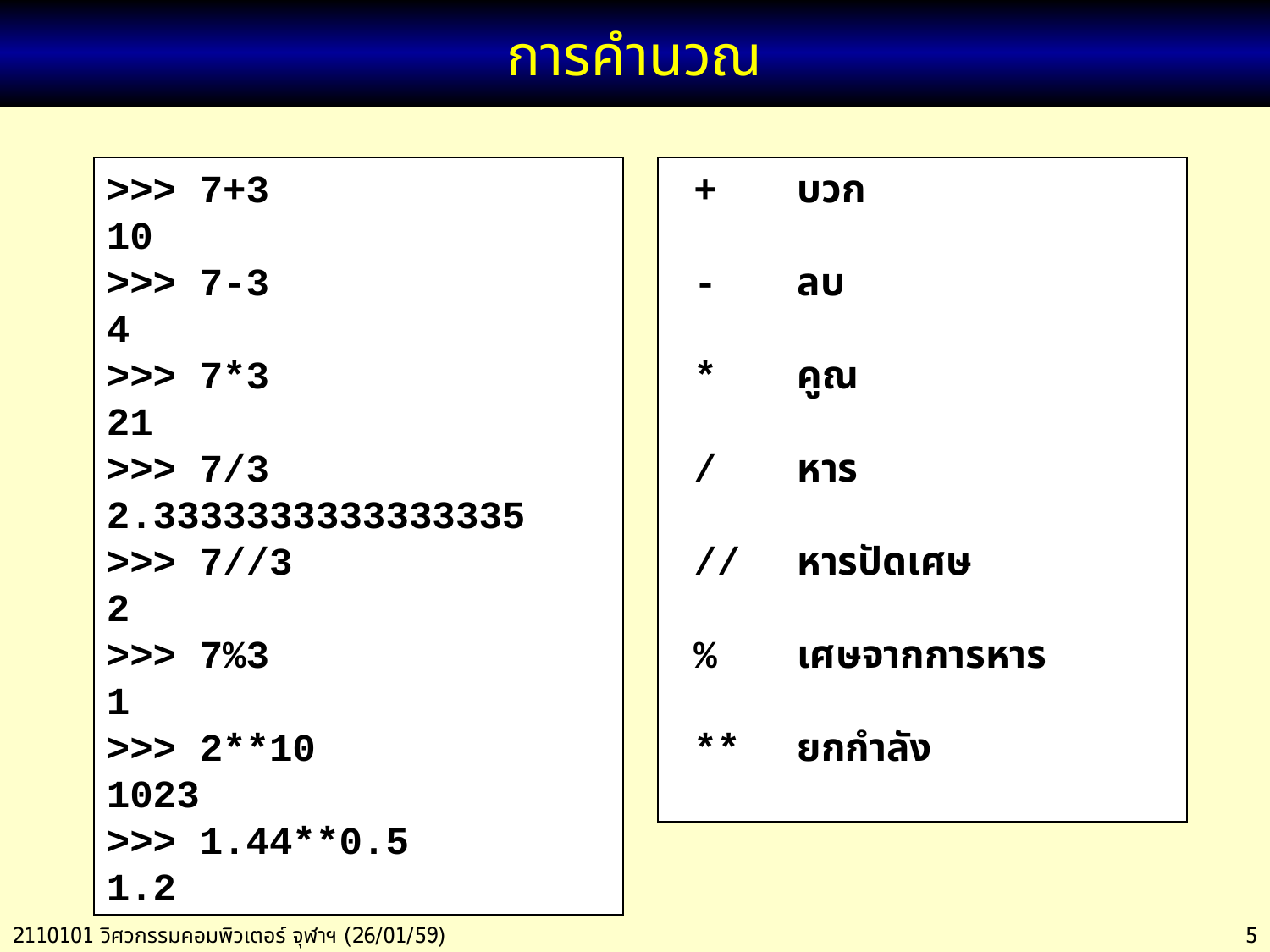

# การคำนวณ
 +	บวก

 -	ลบ

 *	คูณ

 /	หาร

 //	หารปัดเศษ

 %	เศษจากการหาร

 **	ยกกำลัง

>>> 7+3
10
>>> 7-3
4
>>> 7*3
21
>>> 7/3
2.3333333333333335
>>> 7//3
2
>>> 7%3
1
>>> 2**10
1023
>>> 1.44**0.5
1.2